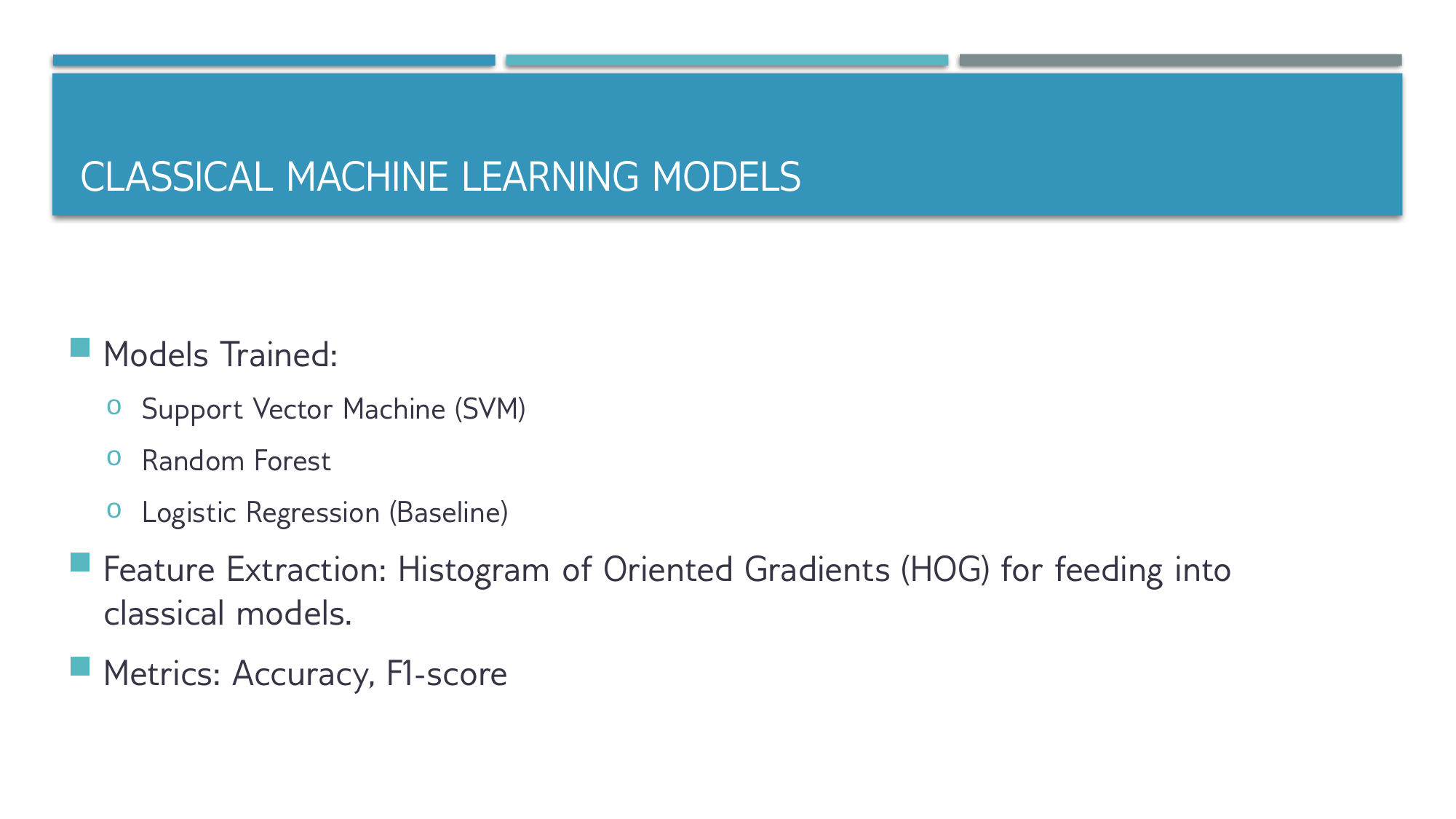

# Classical Machine Learning Models
Models Trained:
Support Vector Machine (SVM)
Random Forest
Logistic Regression (Baseline)
Feature Extraction: Histogram of Oriented Gradients (HOG) for feeding into classical models.
Metrics: Accuracy, F1-score